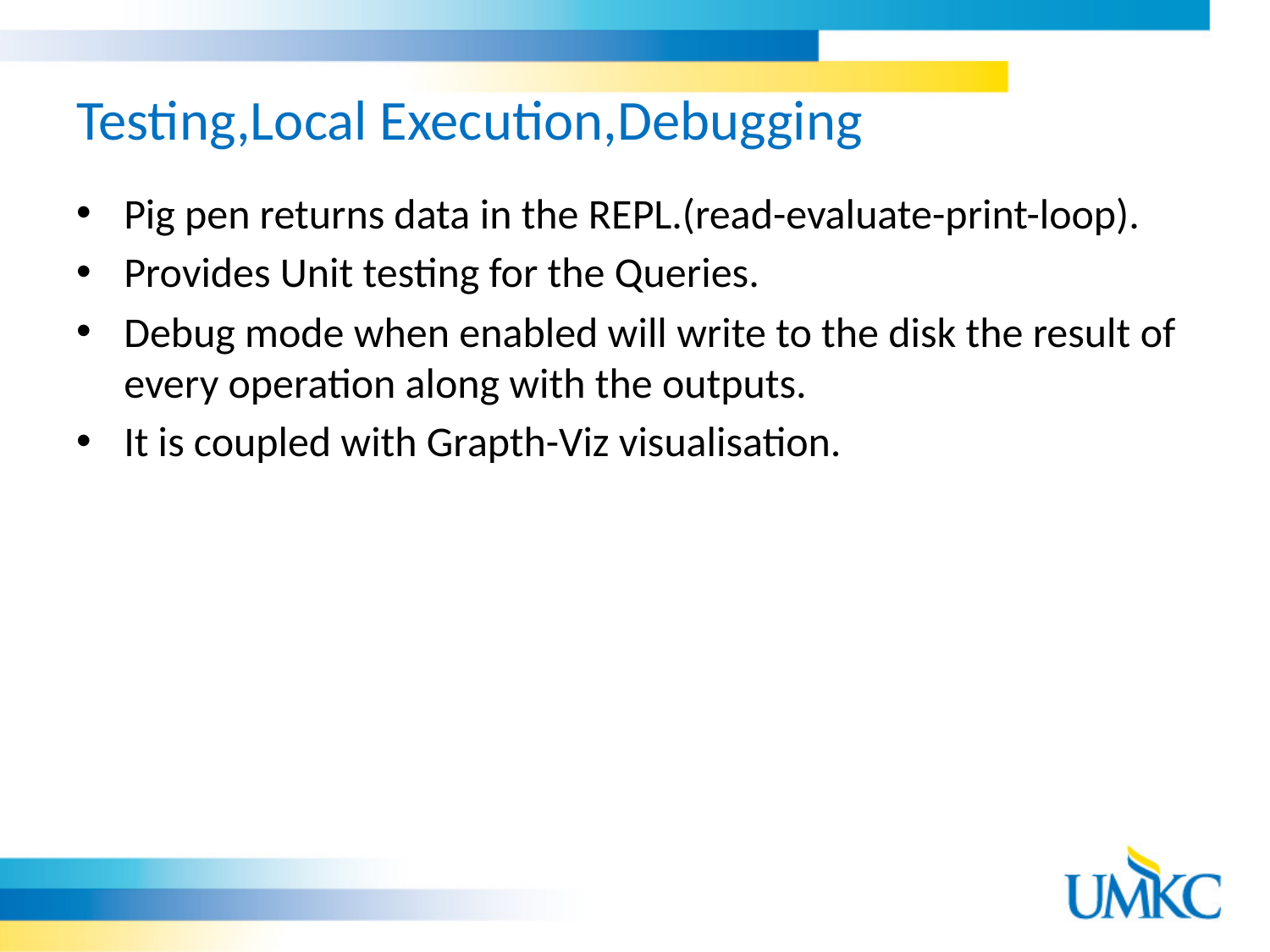

# Testing,Local Execution,Debugging
Pig pen returns data in the REPL.(read-evaluate-print-loop).
Provides Unit testing for the Queries.
Debug mode when enabled will write to the disk the result of every operation along with the outputs.
It is coupled with Grapth-Viz visualisation.